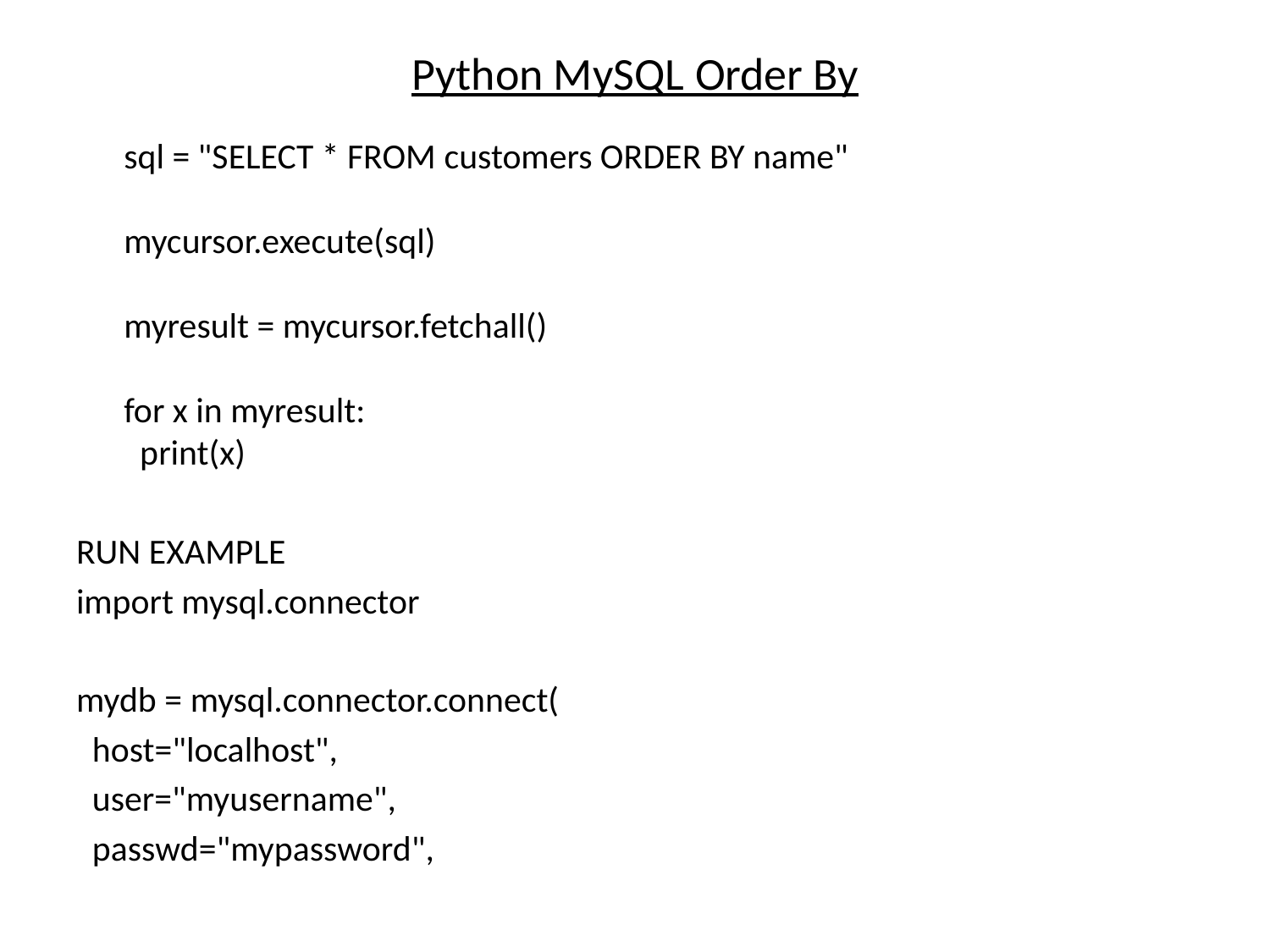

# Python MySQL Order By
	sql = "SELECT * FROM customers ORDER BY name"
mycursor.execute(sql)
myresult = mycursor.fetchall()
for x in myresult:
  print(x)

RUN EXAMPLE
import mysql.connector

mydb = mysql.connector.connect(
  host="localhost",
  user="myusername",
  passwd="mypassword",